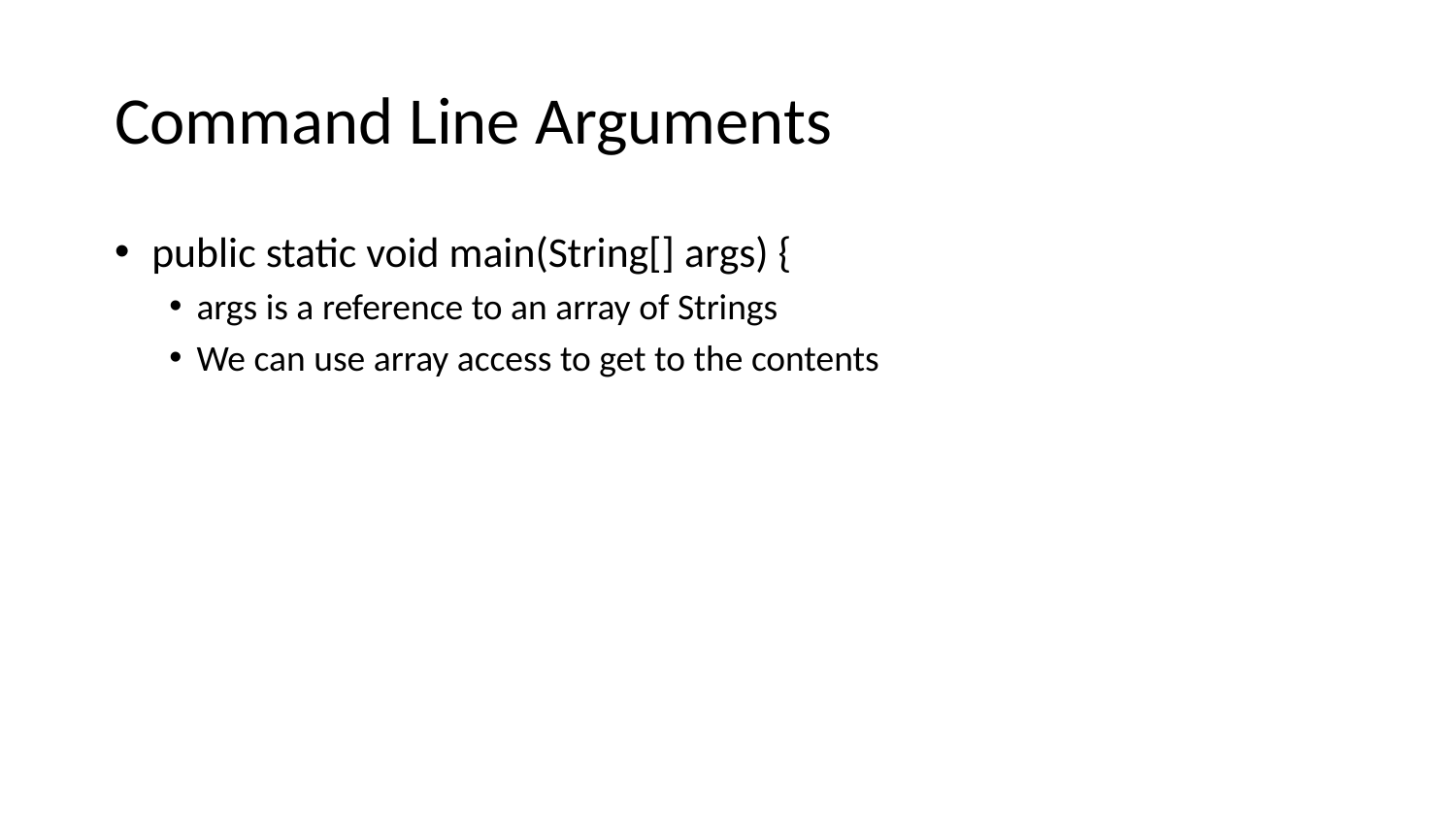

# Command Line Arguments
 public static void main(String[] args) {
args is a reference to an array of Strings
We can use array access to get to the contents